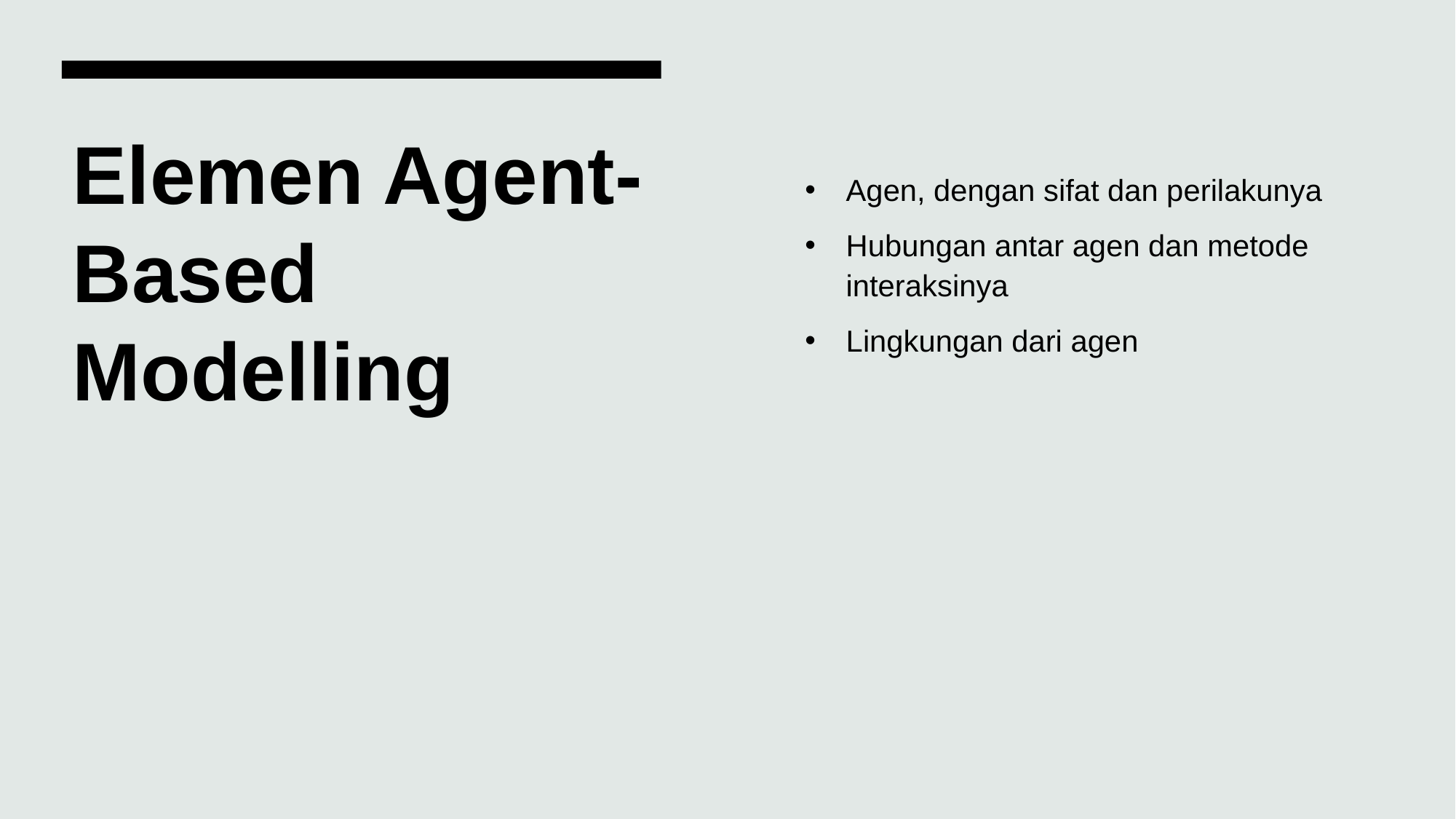

# Elemen Agent-Based Modelling
Agen, dengan sifat dan perilakunya
Hubungan antar agen dan metode interaksinya
Lingkungan dari agen